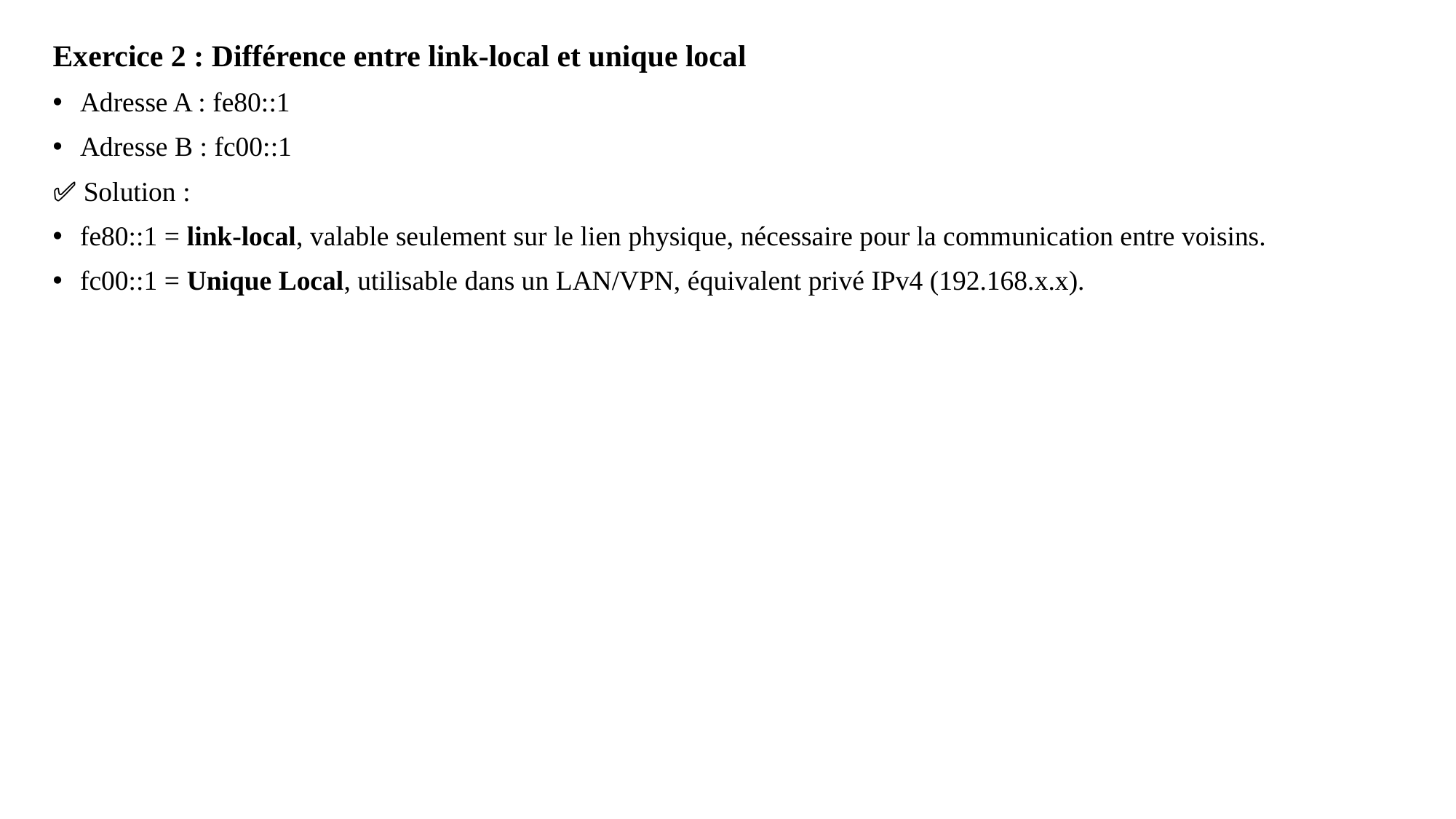

Exercice 2 : Différence entre link-local et unique local
Adresse A : fe80::1
Adresse B : fc00::1
✅ Solution :
fe80::1 = link-local, valable seulement sur le lien physique, nécessaire pour la communication entre voisins.
fc00::1 = Unique Local, utilisable dans un LAN/VPN, équivalent privé IPv4 (192.168.x.x).